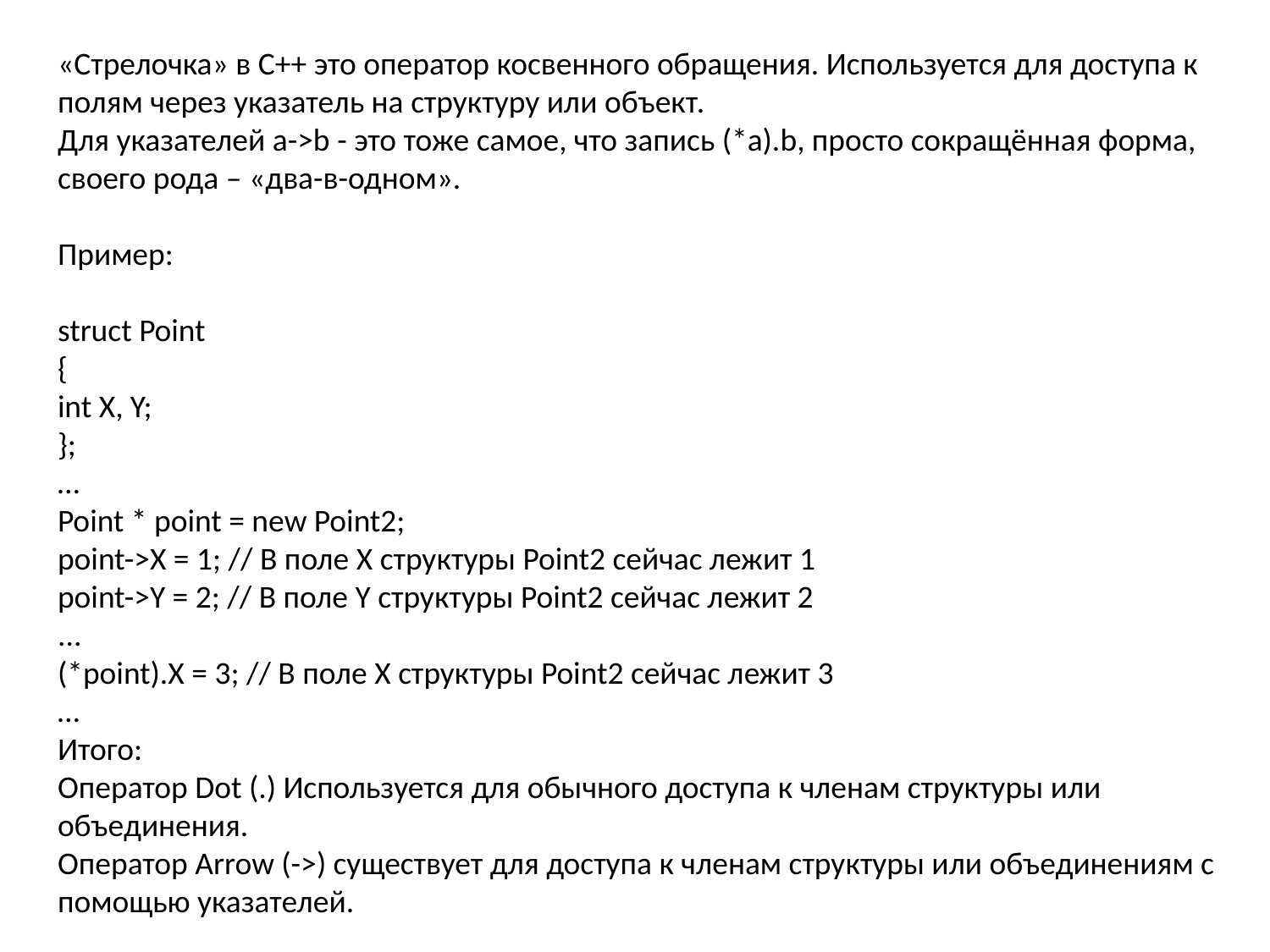

# «Стрелочка» в С++ это оператор косвенного обращения. Используется для доступа к полям через указатель на структуру или объект. Для указателей a->b - это тоже самое, что запись (*a).b, просто сокращённая форма, своего рода – «два-в-одном». Пример: struct Point { int X, Y; }; … Point * point = new Point2; point->X = 1; // В поле Х структуры Point2 сейчас лежит 1 point->Y = 2; // В поле Y структуры Point2 сейчас лежит 2 ... (*point).X = 3; // В поле Х структуры Point2 сейчас лежит 3 … Итого: Оператор Dot (.) Используется для обычного доступа к членам структуры или объединения. Оператор Arrow (->) существует для доступа к членам структуры или объединениям с помощью указателей.